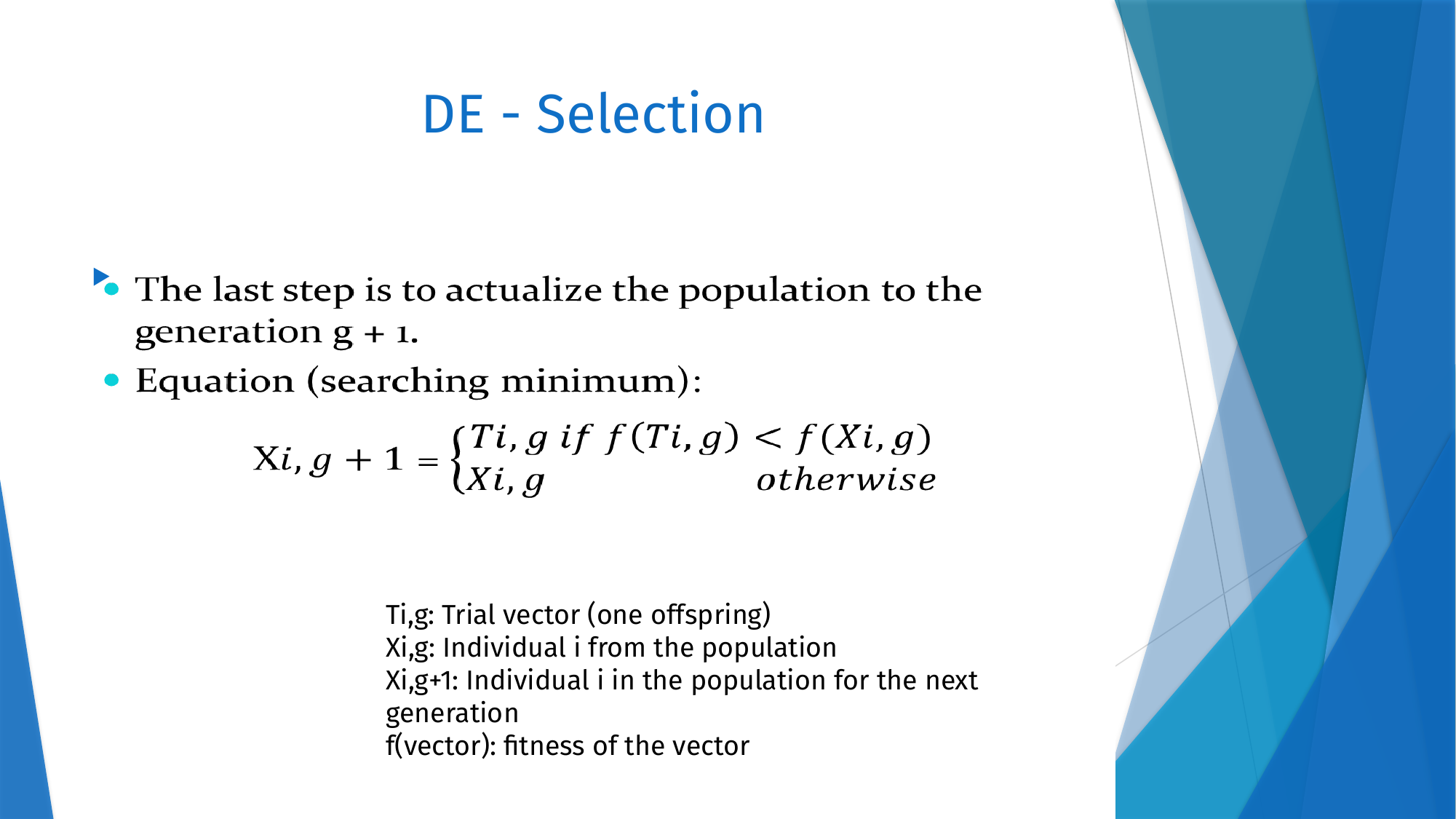

# DE - Selection

Ti,g: Trial vector (one offspring)
Xi,g: Individual i from the population
Xi,g+1: Individual i in the population for the next generation
f(vector): fitness of the vector
42